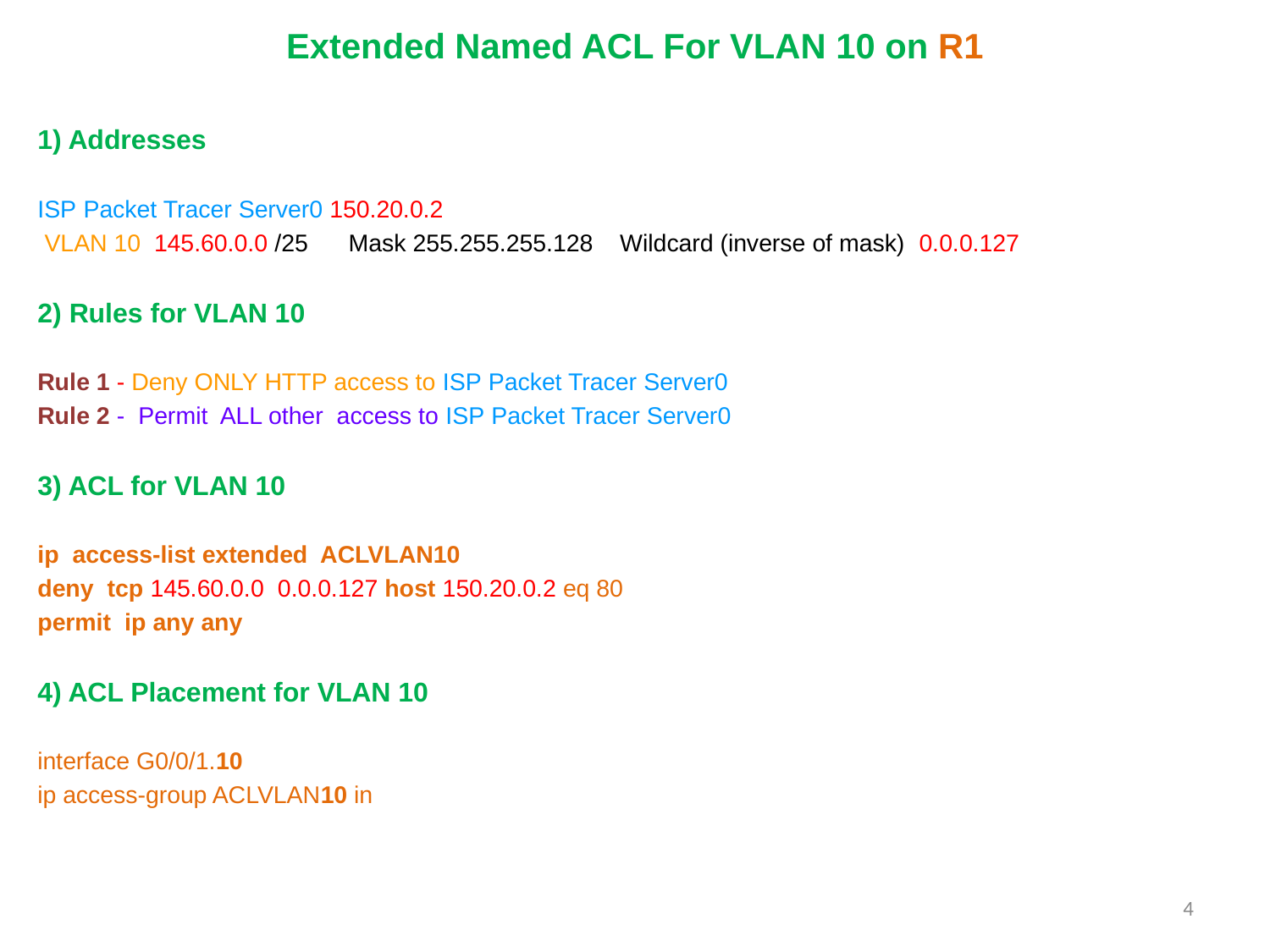

# Extended Named ACL For VLAN 10 on R1
1) Addresses

ISP Packet Tracer Server0 150.20.0.2
 VLAN 10  145.60.0.0 /25      Mask 255.255.255.128    Wildcard (inverse of mask)  0.0.0.127

2) Rules for VLAN 10

Rule 1 - Deny ONLY HTTP access to ISP Packet Tracer Server0
Rule 2 -  Permit  ALL other  access to ISP Packet Tracer Server0

3) ACL for VLAN 10

ip  access-list extended  ACLVLAN10
deny  tcp 145.60.0.0  0.0.0.127 host 150.20.0.2 eq 80
permit  ip any any

4) ACL Placement for VLAN 10

interface G0/0/1.10
ip access-group ACLVLAN10 in

4